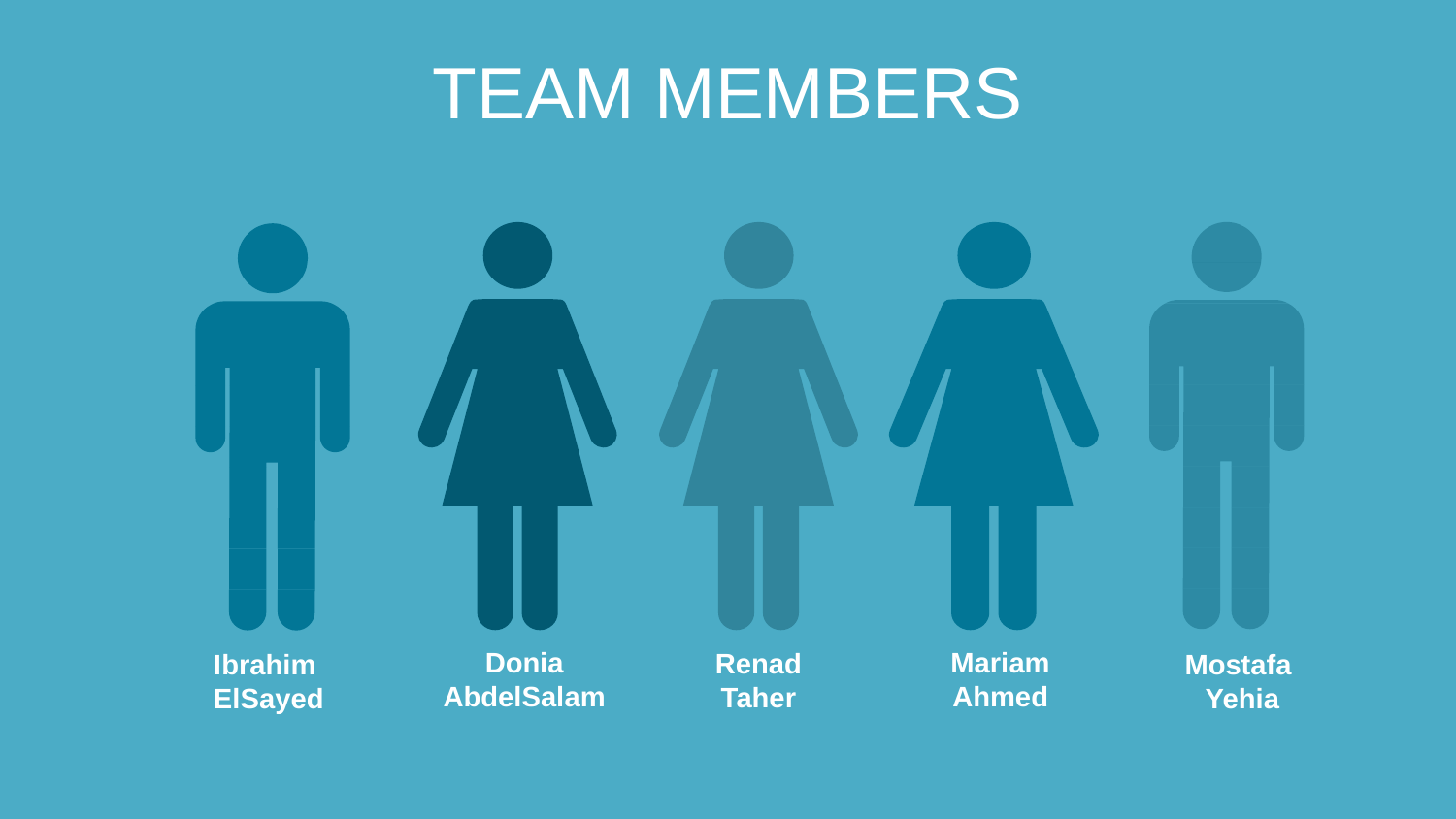

TEAM MEMBERS

Donia
AbdelSalam
Mariam
Ahmed
Renad
Taher
Ibrahim
 ElSayed
Mostafa
Yehia